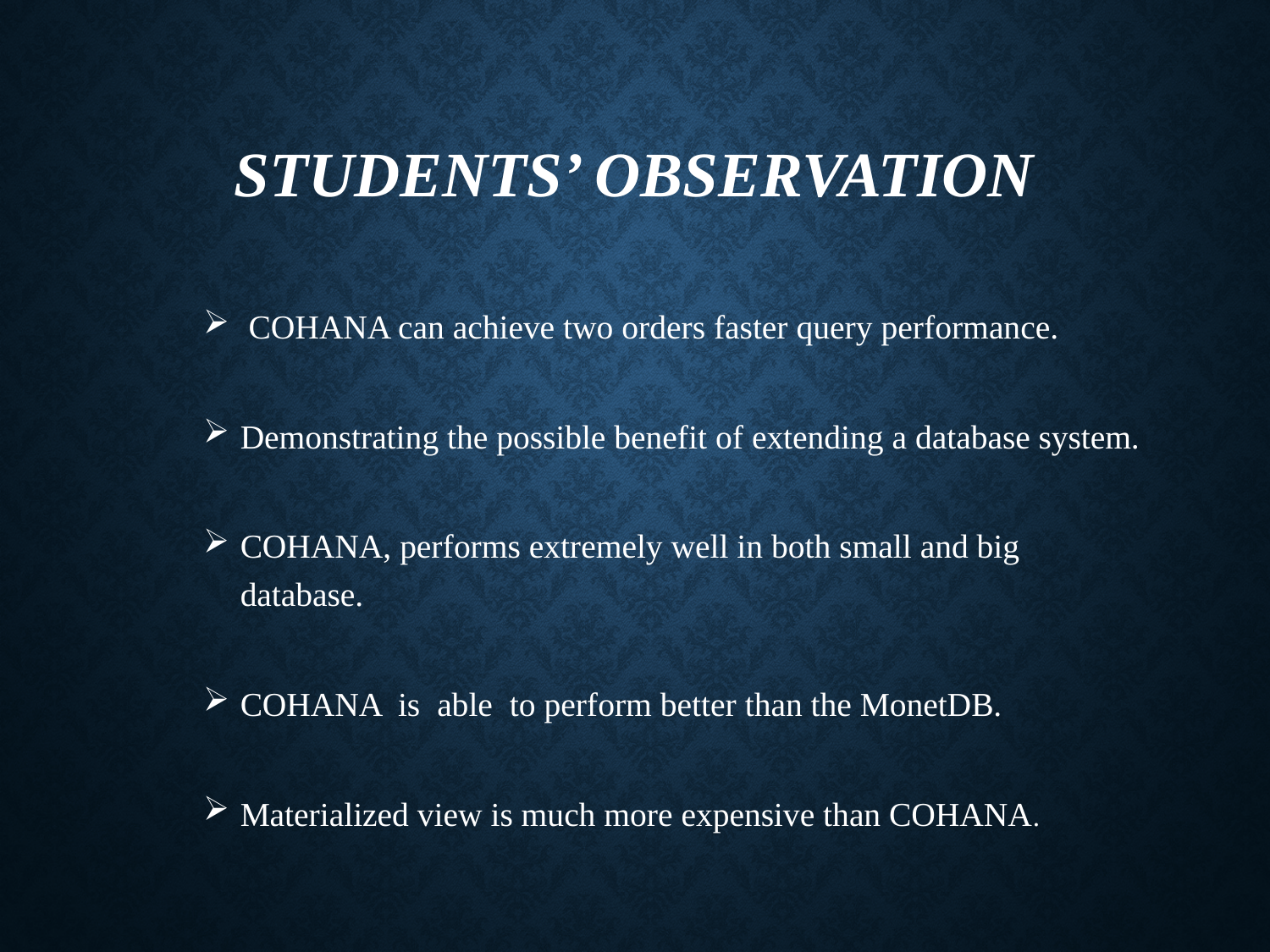

# Students’ Observation
 COHANA can achieve two orders faster query performance.

Demonstrating the possible benefit of extending a database system.

COHANA, performs extremely well in both small and big database.

COHANA  is  able  to perform better than the MonetDB.

Materialized view is much more expensive than COHANA.